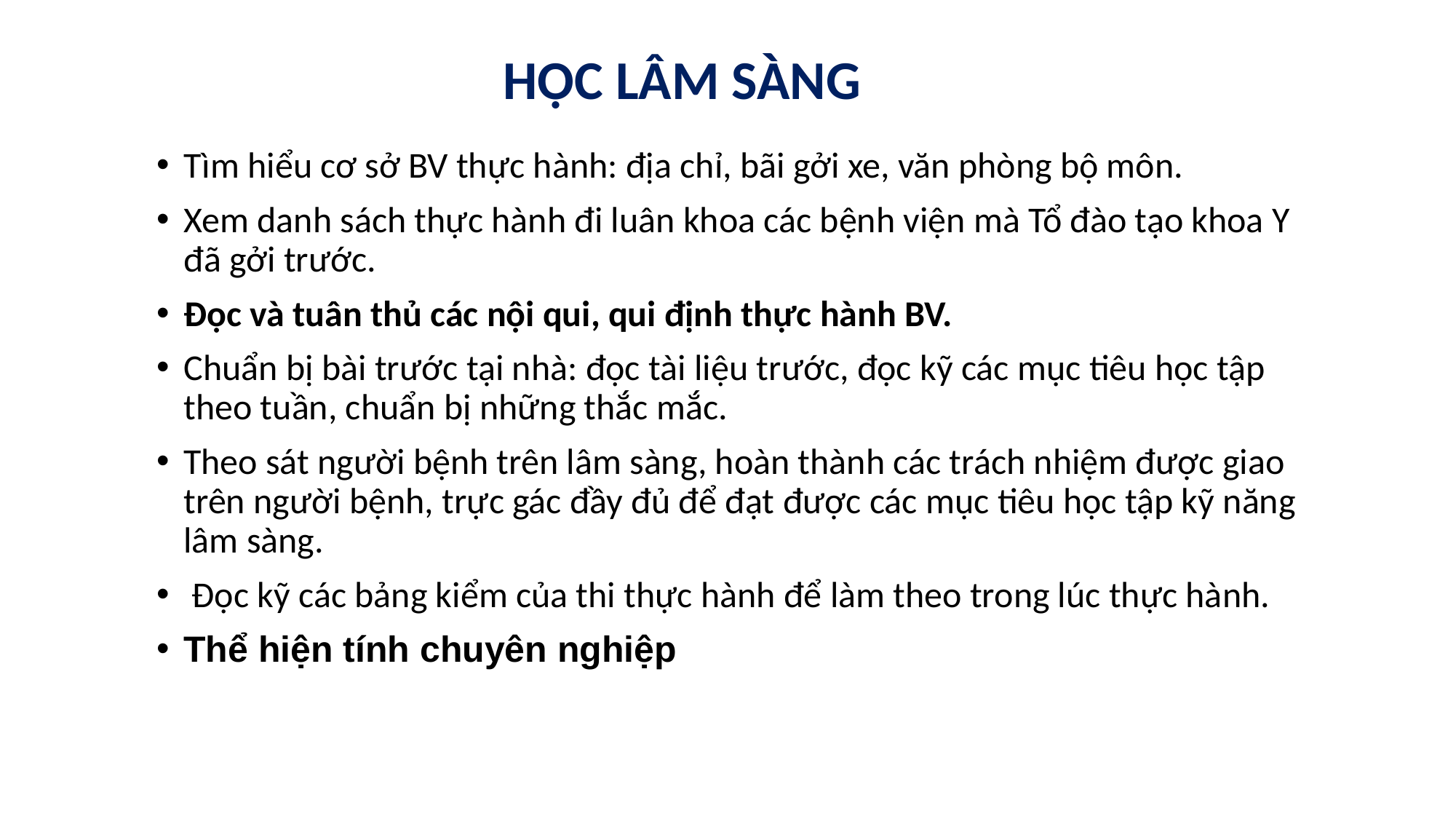

# HỌC LÂM SÀNG
Tìm hiểu cơ sở BV thực hành: địa chỉ, bãi gởi xe, văn phòng bộ môn.
Xem danh sách thực hành đi luân khoa các bệnh viện mà Tổ đào tạo khoa Y đã gởi trước.
Đọc và tuân thủ các nội qui, qui định thực hành BV.
Chuẩn bị bài trước tại nhà: đọc tài liệu trước, đọc kỹ các mục tiêu học tập theo tuần, chuẩn bị những thắc mắc.
Theo sát người bệnh trên lâm sàng, hoàn thành các trách nhiệm được giao trên người bệnh, trực gác đầy đủ để đạt được các mục tiêu học tập kỹ năng lâm sàng.
 Đọc kỹ các bảng kiểm của thi thực hành để làm theo trong lúc thực hành.
Thể hiện tính chuyên nghiệp